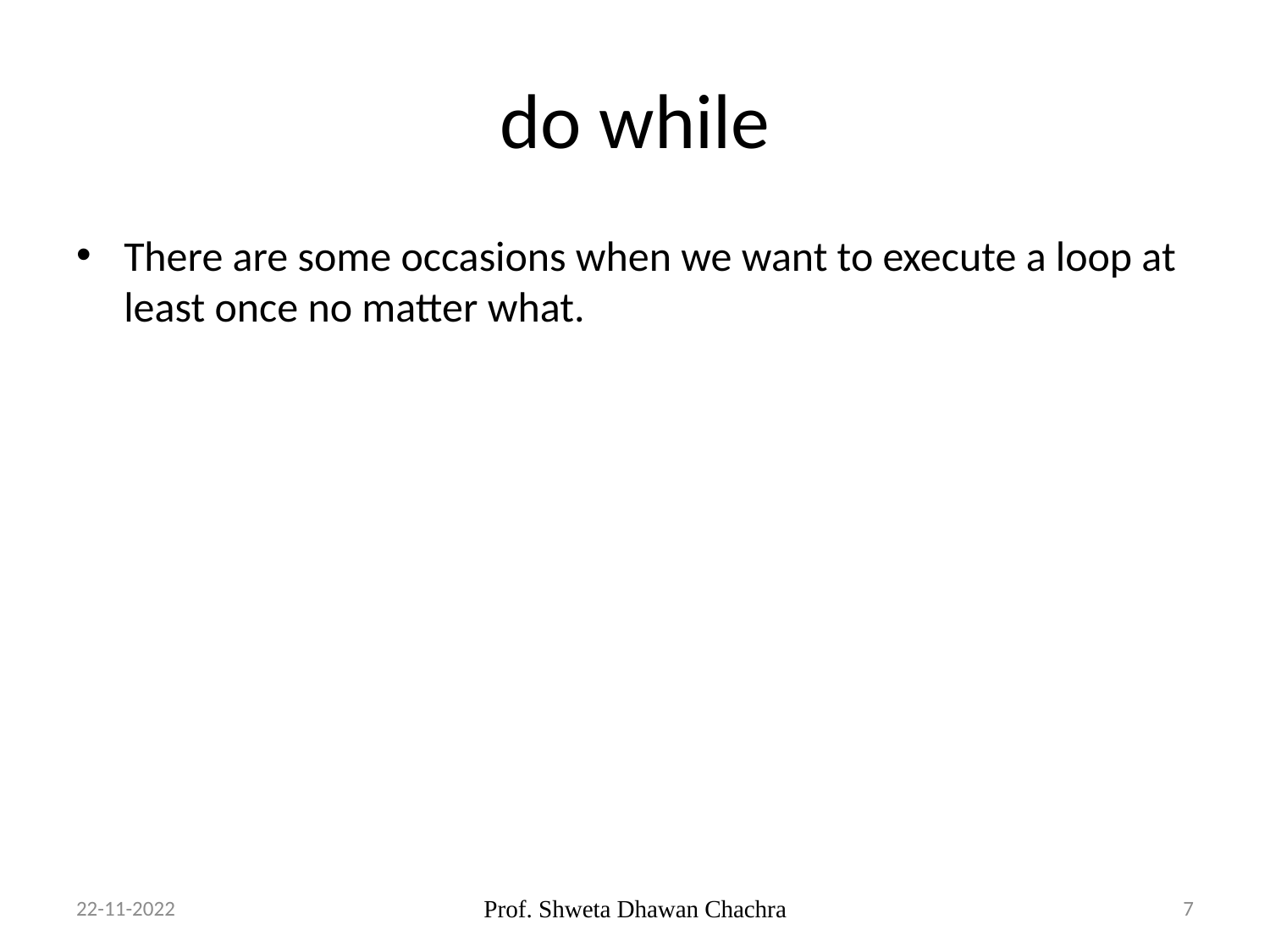

# do while
There are some occasions when we want to execute a loop at least once no matter what.
22-11-2022
Prof. Shweta Dhawan Chachra
7